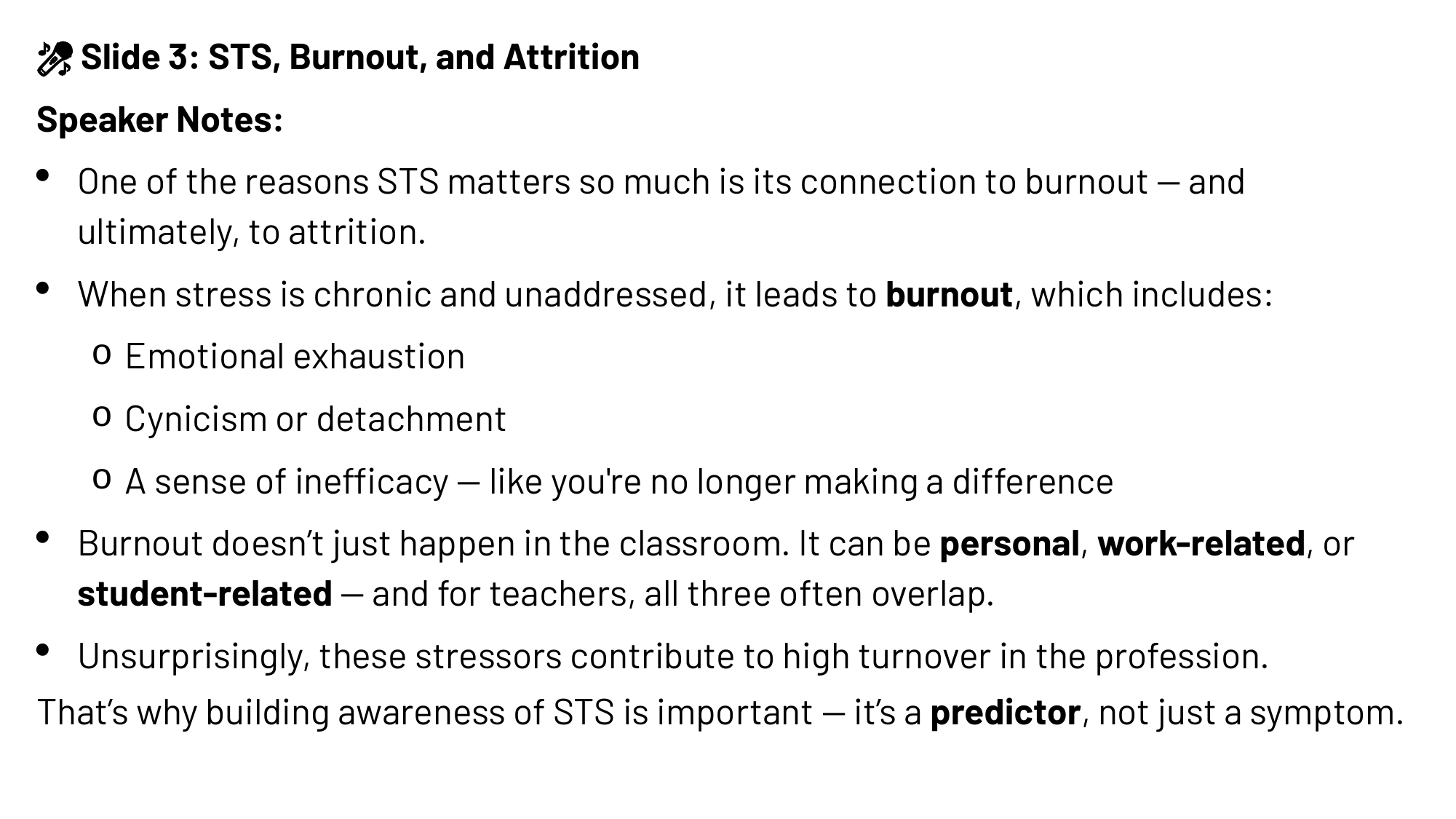

🎤 Slide 3: STS, Burnout, and Attrition
Speaker Notes:
One of the reasons STS matters so much is its connection to burnout — and ultimately, to attrition.
When stress is chronic and unaddressed, it leads to burnout, which includes:
Emotional exhaustion
Cynicism or detachment
A sense of inefficacy — like you're no longer making a difference
Burnout doesn’t just happen in the classroom. It can be personal, work-related, or student-related — and for teachers, all three often overlap.
Unsurprisingly, these stressors contribute to high turnover in the profession.
That’s why building awareness of STS is important — it’s a predictor, not just a symptom.